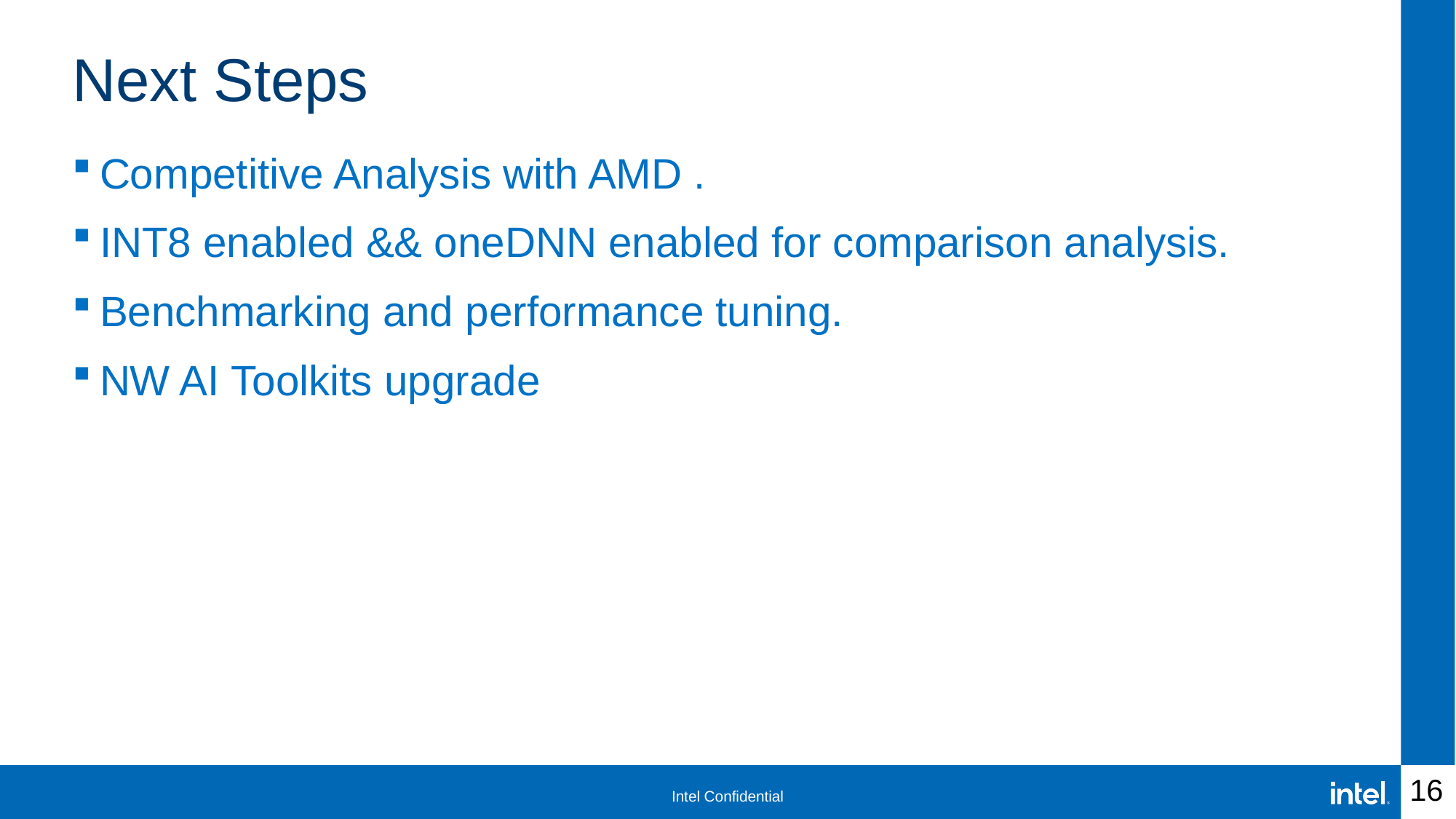

# Next Steps
Competitive Analysis with AMD .
INT8 enabled && oneDNN enabled for comparison analysis.
Benchmarking and performance tuning.
NW AI Toolkits upgrade

16